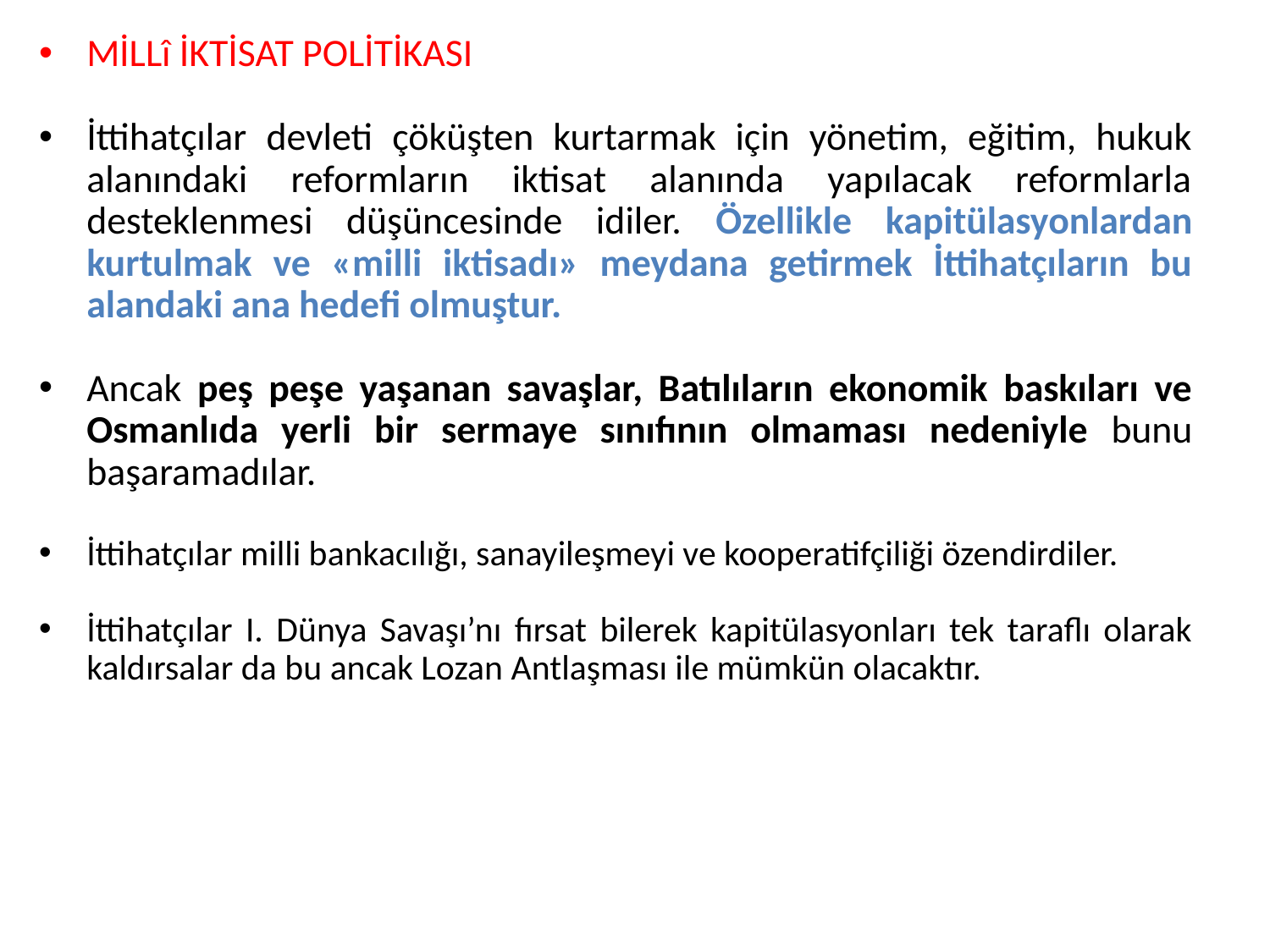

MİLLî İKTİSAT POLİTİKASI

İttihatçılar devleti çöküşten kurtarmak için yönetim, eğitim, hukuk alanındaki reformların iktisat alanında yapılacak reformlarla desteklenmesi düşüncesinde idiler. Özellikle kapitülasyonlardan kurtulmak ve «milli iktisadı» meydana getirmek İttihatçıların bu alandaki ana hedefi olmuştur.

Ancak peş peşe yaşanan savaşlar, Batılıların ekonomik baskıları ve Osmanlıda yerli bir sermaye sınıfının olmaması nedeniyle bunu başaramadılar.

İttihatçılar milli bankacılığı, sanayileşmeyi ve kooperatifçiliği özendirdiler.

İttihatçılar I. Dünya Savaşı’nı fırsat bilerek kapitülasyonları tek taraflı olarak kaldırsalar da bu ancak Lozan Antlaşması ile mümkün olacaktır.